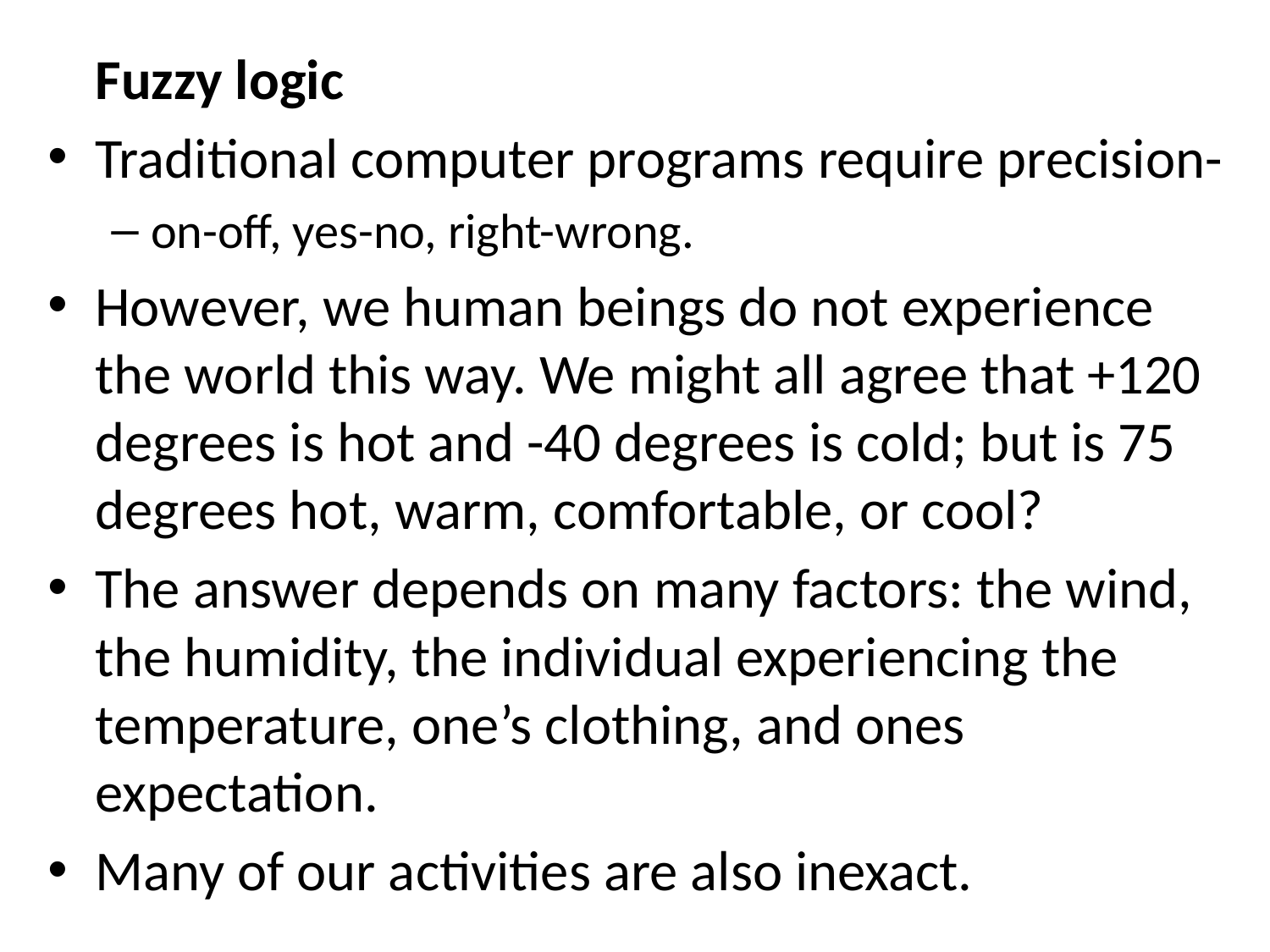

Fuzzy logic
Traditional computer programs require precision-
on-off, yes-no, right-wrong.
However, we human beings do not experience the world this way. We might all agree that +120 degrees is hot and -40 degrees is cold; but is 75 degrees hot, warm, comfortable, or cool?
The answer depends on many factors: the wind, the humidity, the individual experiencing the temperature, one’s clothing, and ones expectation.
Many of our activities are also inexact.